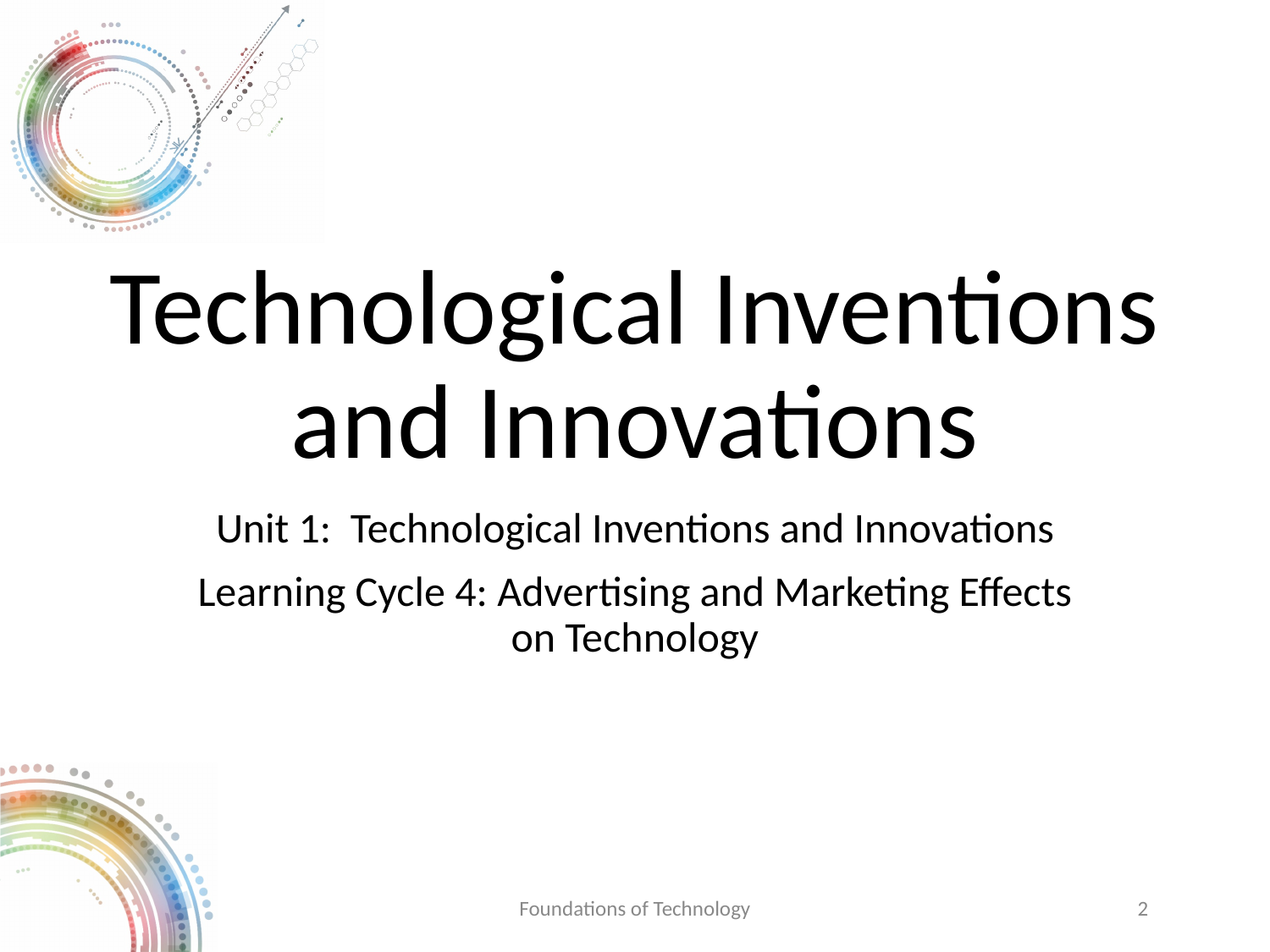

# Technological Inventions and Innovations
Unit 1:  Technological Inventions and Innovations
Learning Cycle 4: Advertising and Marketing Effects on Technology
2
Foundations of Technology